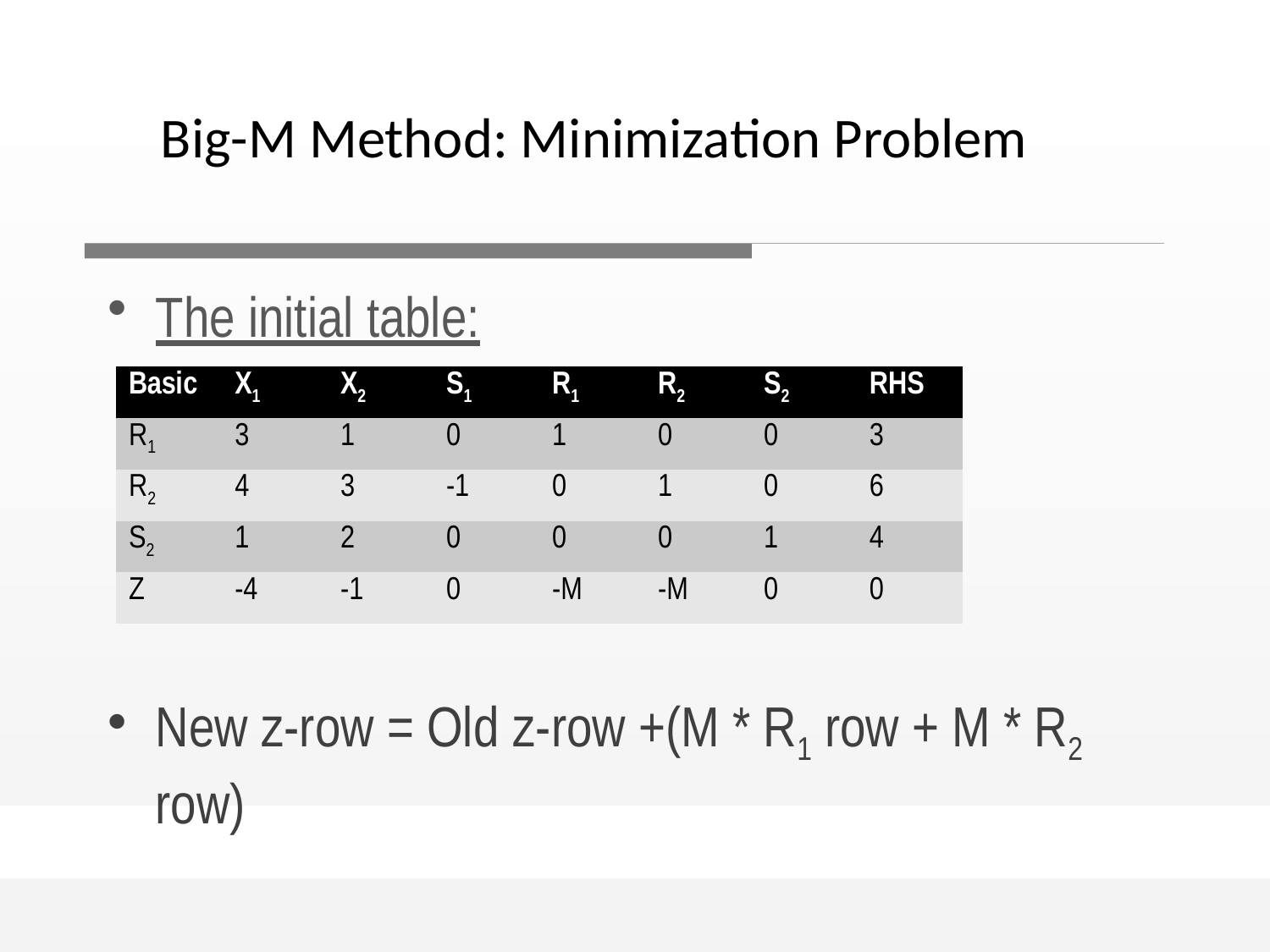

Big-M Method: Minimization Problem

The initial table:

| Basic | X1 | X2 | S1 | R1 | R2 | S2 | RHS |
| --- | --- | --- | --- | --- | --- | --- | --- |
| R1 | 3 | 1 | 0 | 1 | 0 | 0 | 3 |
| R2 | 4 | 3 | -1 | 0 | 1 | 0 | 6 |
| S2 | 1 | 2 | 0 | 0 | 0 | 1 | 4 |
| Z | -4 | -1 | 0 | -M | -M | 0 | 0 |

New z-row = Old z-row +(M * R1 row + M * R2  row)